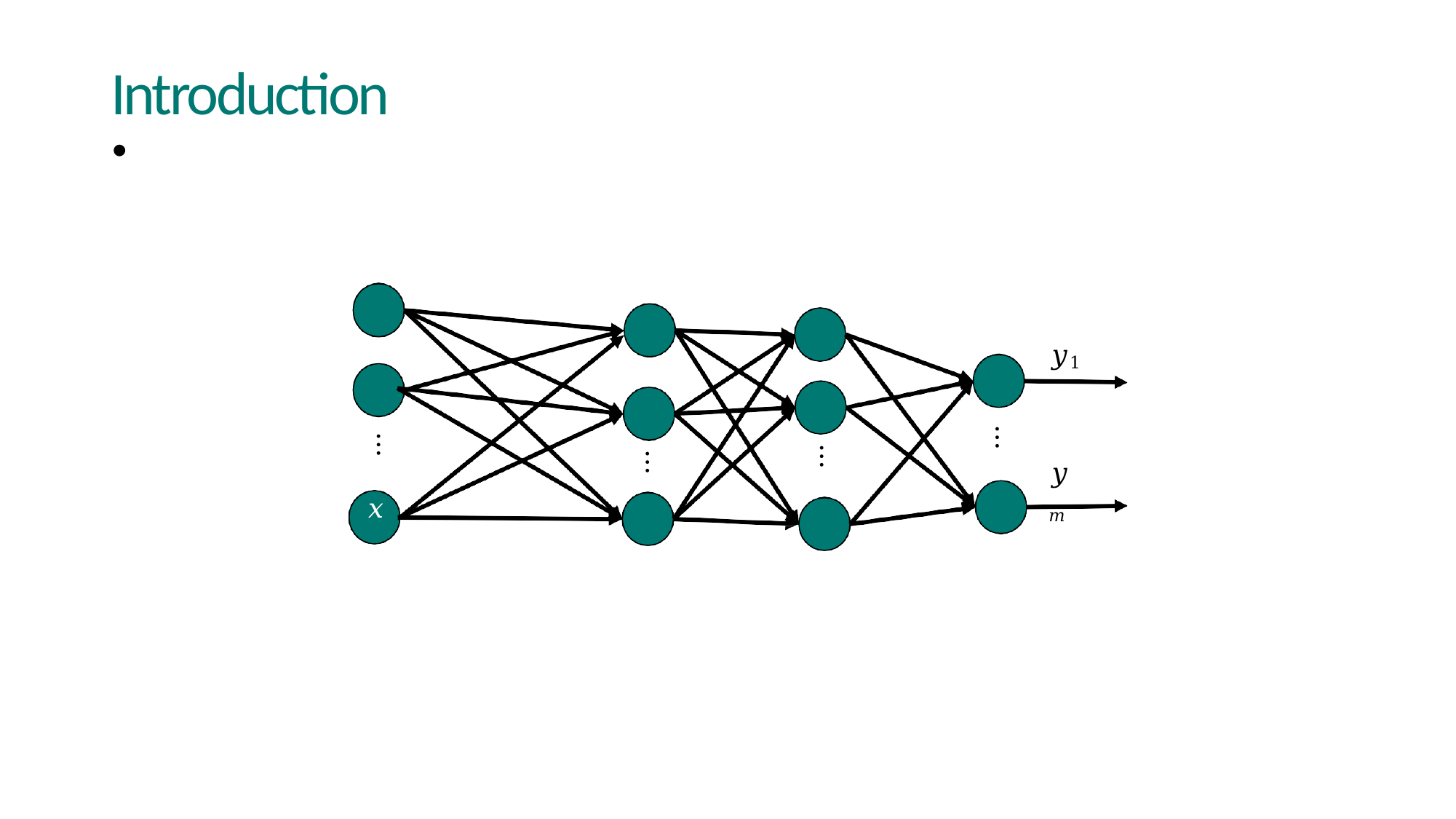

Introduction
Nets with hidden layers are much more interesting for AI than simple perceptrons
𝑥1
1
𝑥2

𝑦1
⋮
⋮
⋮
⋮
𝑦𝑚
𝑥𝑛